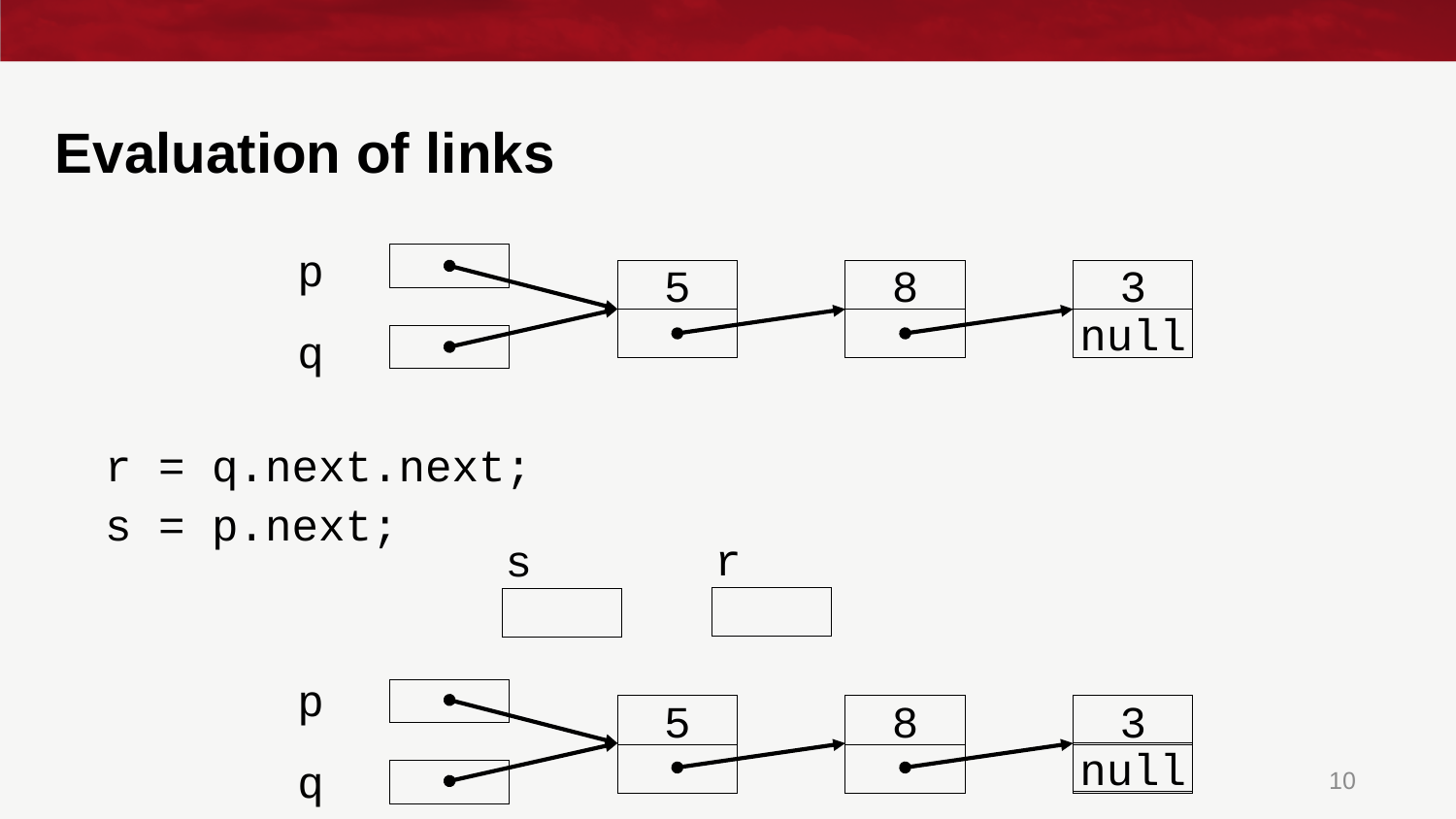

# Evaluation of links
     p

5
8
3

null

     q
r = q.next.next;
s = p.next;
 r
 s

     p

5
8
3

     q

null